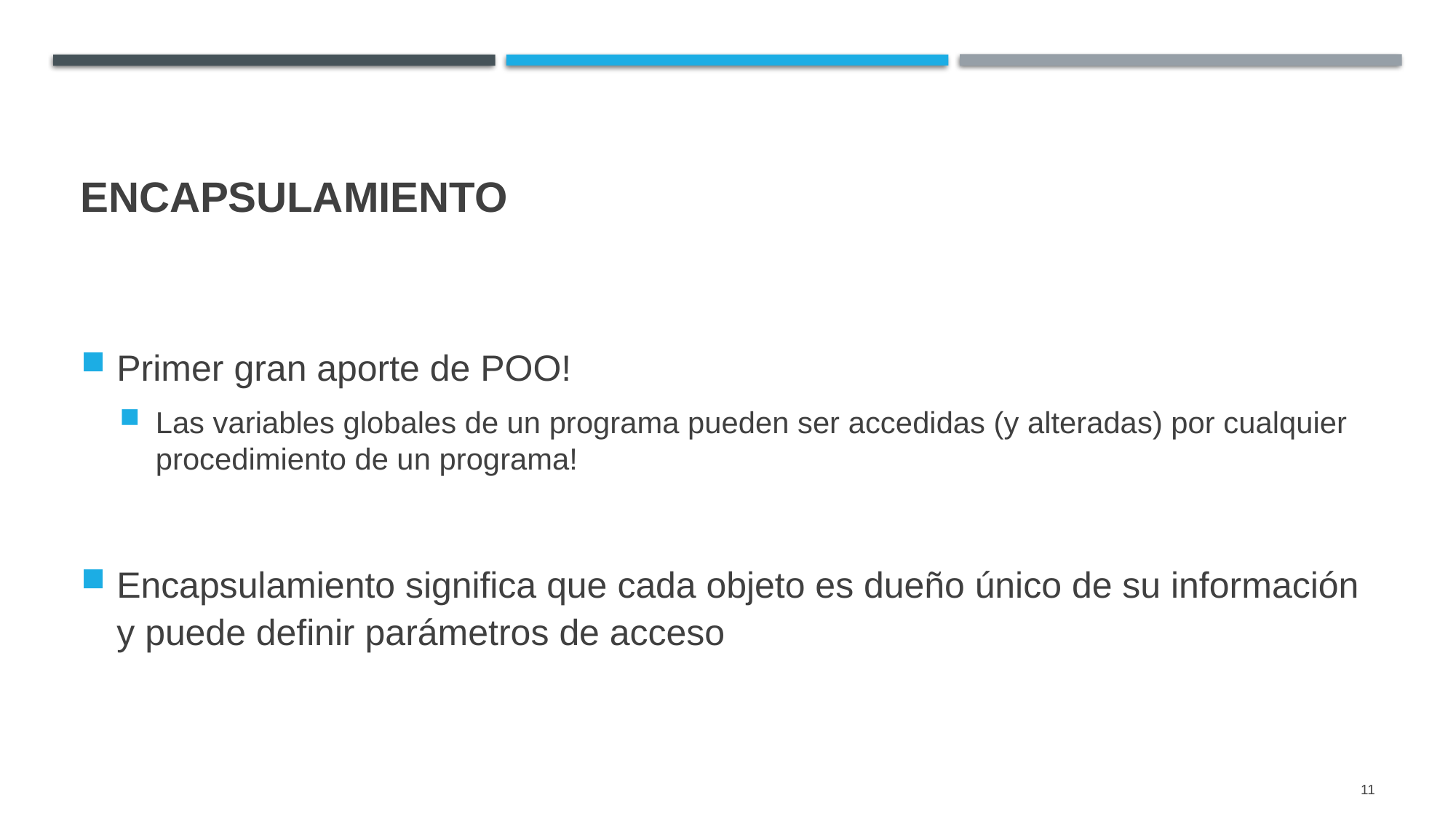

# Encapsulamiento
Primer gran aporte de POO!
Las variables globales de un programa pueden ser accedidas (y alteradas) por cualquier procedimiento de un programa!

Encapsulamiento significa que cada objeto es dueño único de su información y puede definir parámetros de acceso
11